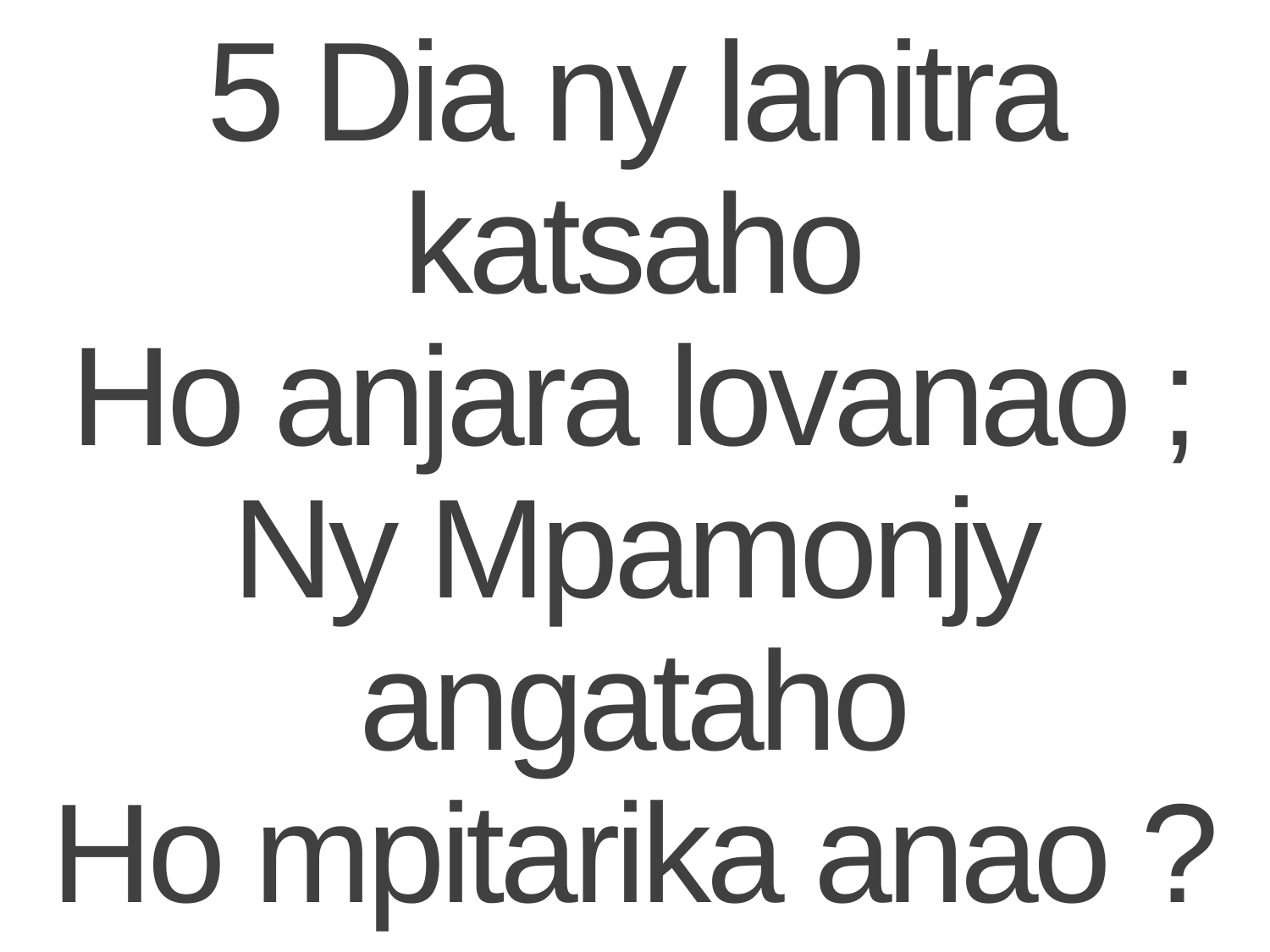

5 Dia ny lanitra katsaho
Ho anjara lovanao ;
Ny Mpamonjy angataho
Ho mpitarika anao ?